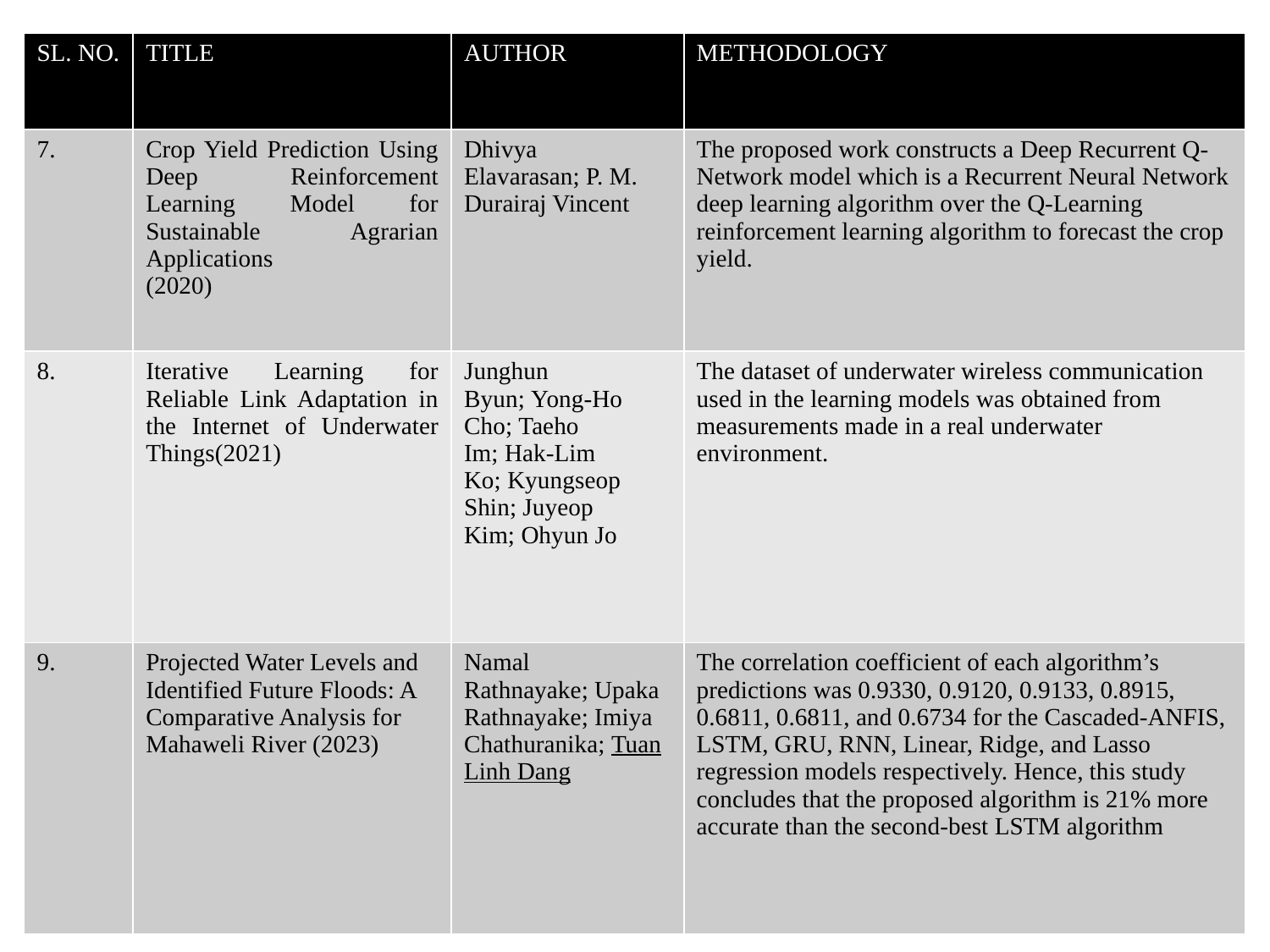

| SL. NO. | TITLE | AUTHOR | METHODOLOGY |
| --- | --- | --- | --- |
| 7. | Crop Yield Prediction Using Deep Reinforcement Learning Model for Sustainable Agrarian Applications (2020) | Dhivya Elavarasan; P. M. Durairaj Vincent | The proposed work constructs a Deep Recurrent Q-Network model which is a Recurrent Neural Network deep learning algorithm over the Q-Learning reinforcement learning algorithm to forecast the crop yield. |
| 8. | Iterative Learning for Reliable Link Adaptation in the Internet of Underwater Things(2021) | Junghun Byun; Yong-Ho Cho; Taeho Im; Hak-Lim Ko; Kyungseop Shin; Juyeop Kim; Ohyun Jo | The dataset of underwater wireless communication used in the learning models was obtained from measurements made in a real underwater environment. |
| 9. | Projected Water Levels and Identified Future Floods: A Comparative Analysis for Mahaweli River (2023) | Namal Rathnayake; Upaka Rathnayake; Imiya Chathuranika; Tuan Linh Dang | The correlation coefficient of each algorithm’s predictions was 0.9330, 0.9120, 0.9133, 0.8915, 0.6811, 0.6811, and 0.6734 for the Cascaded-ANFIS, LSTM, GRU, RNN, Linear, Ridge, and Lasso regression models respectively. Hence, this study concludes that the proposed algorithm is 21% more accurate than the second-best LSTM algorithm |